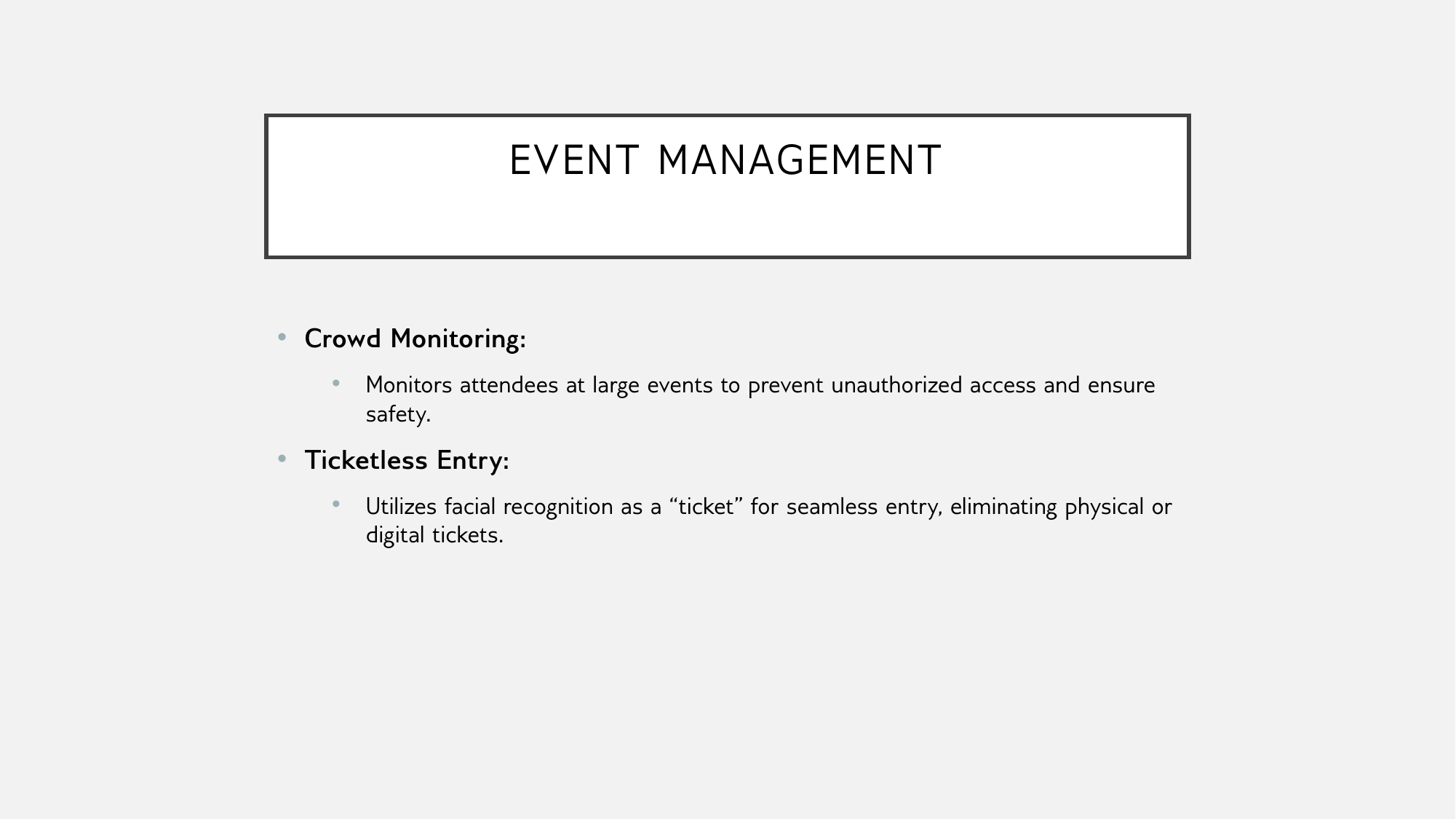

# Event Management
Crowd Monitoring:
Monitors attendees at large events to prevent unauthorized access and ensure safety.
Ticketless Entry:
Utilizes facial recognition as a “ticket” for seamless entry, eliminating physical or digital tickets.